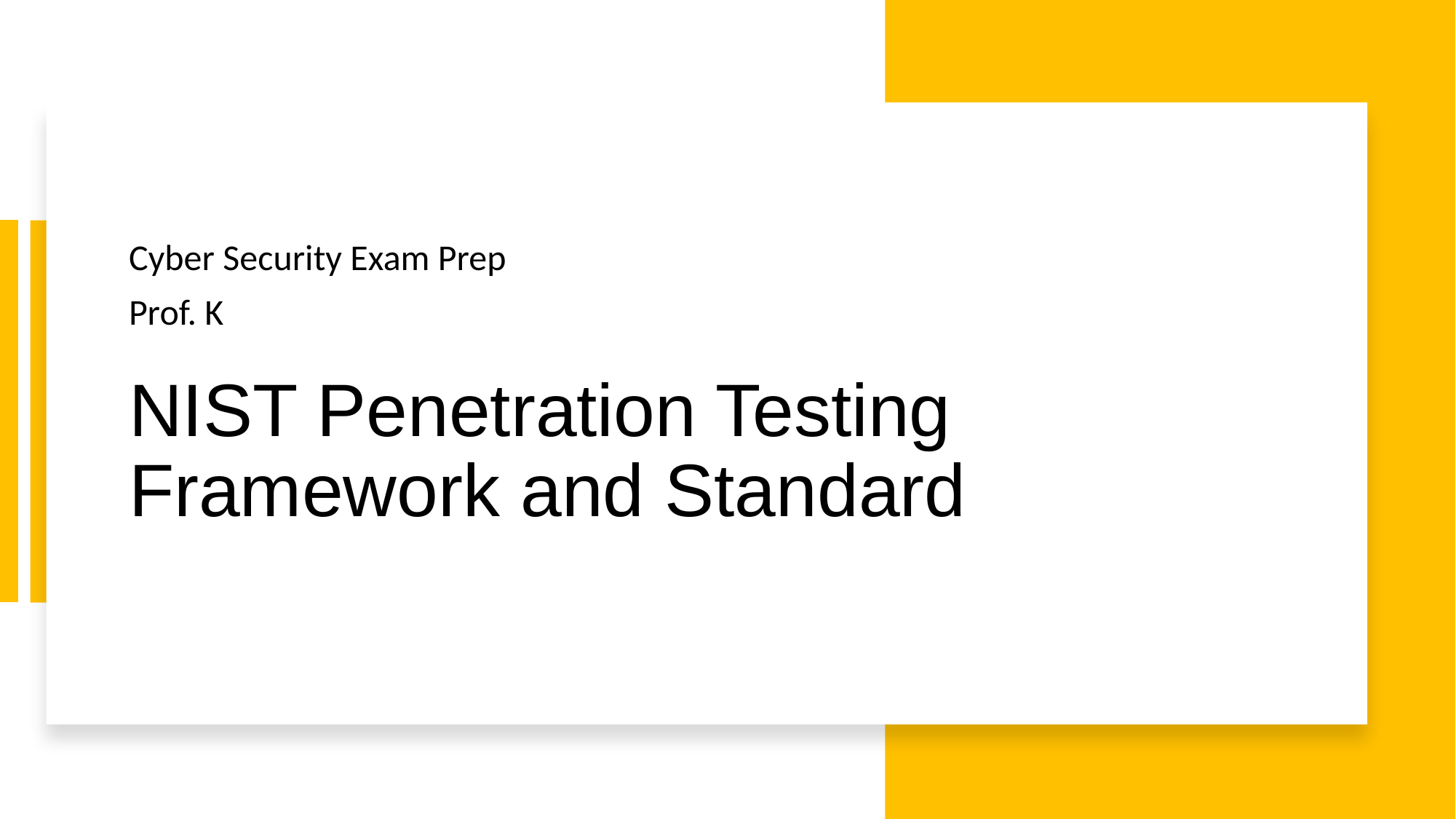

Cyber Security Exam Prep
Prof. K
# NIST Penetration Testing Framework and Standard